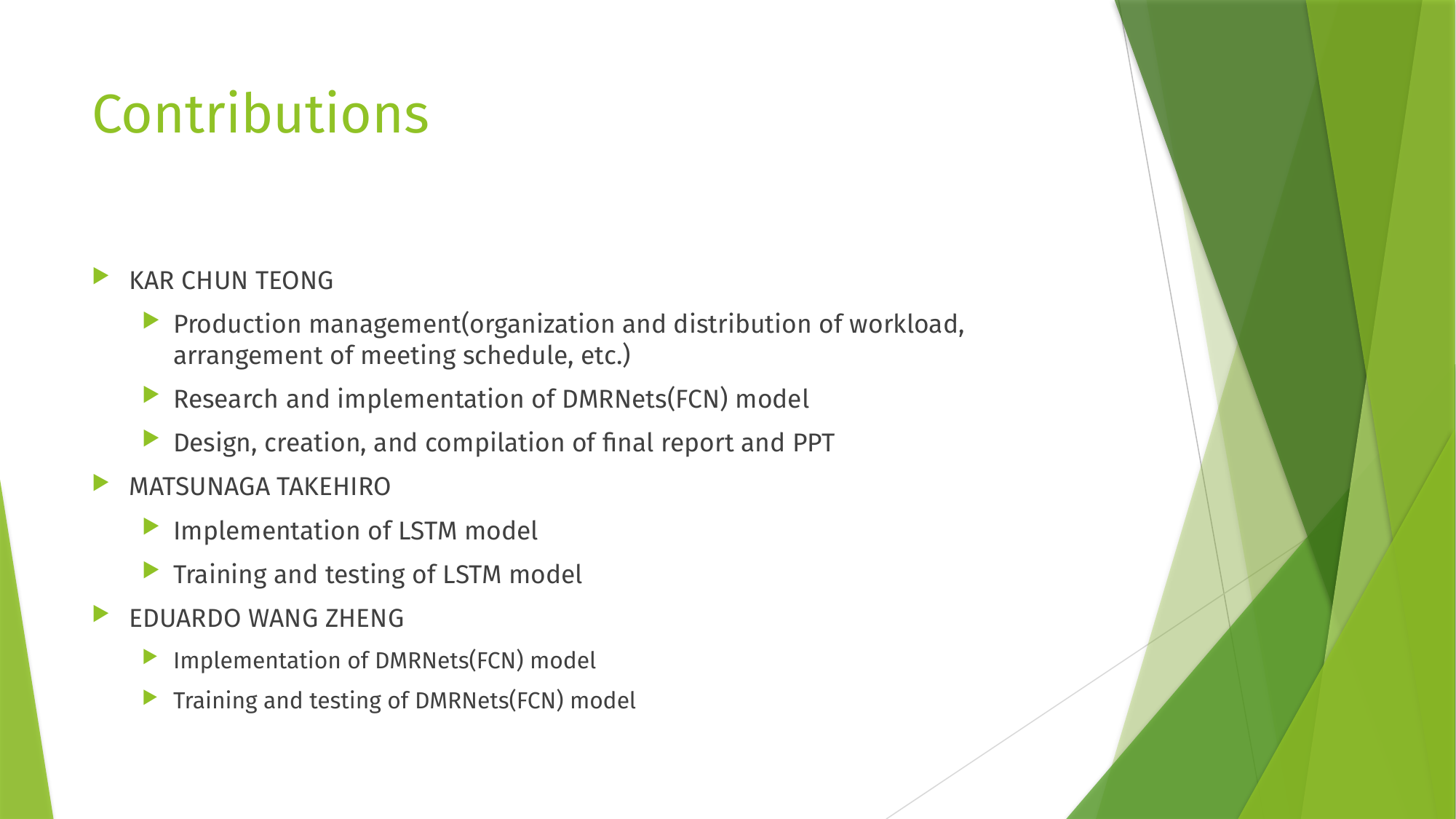

# Contributions
KAR CHUN TEONG
Production management(organization and distribution of workload, arrangement of meeting schedule, etc.)
Research and implementation of DMRNets(FCN) model
Design, creation, and compilation of final report and PPT
MATSUNAGA TAKEHIRO
Implementation of LSTM model
Training and testing of LSTM model
EDUARDO WANG ZHENG
Implementation of DMRNets(FCN) model
Training and testing of DMRNets(FCN) model